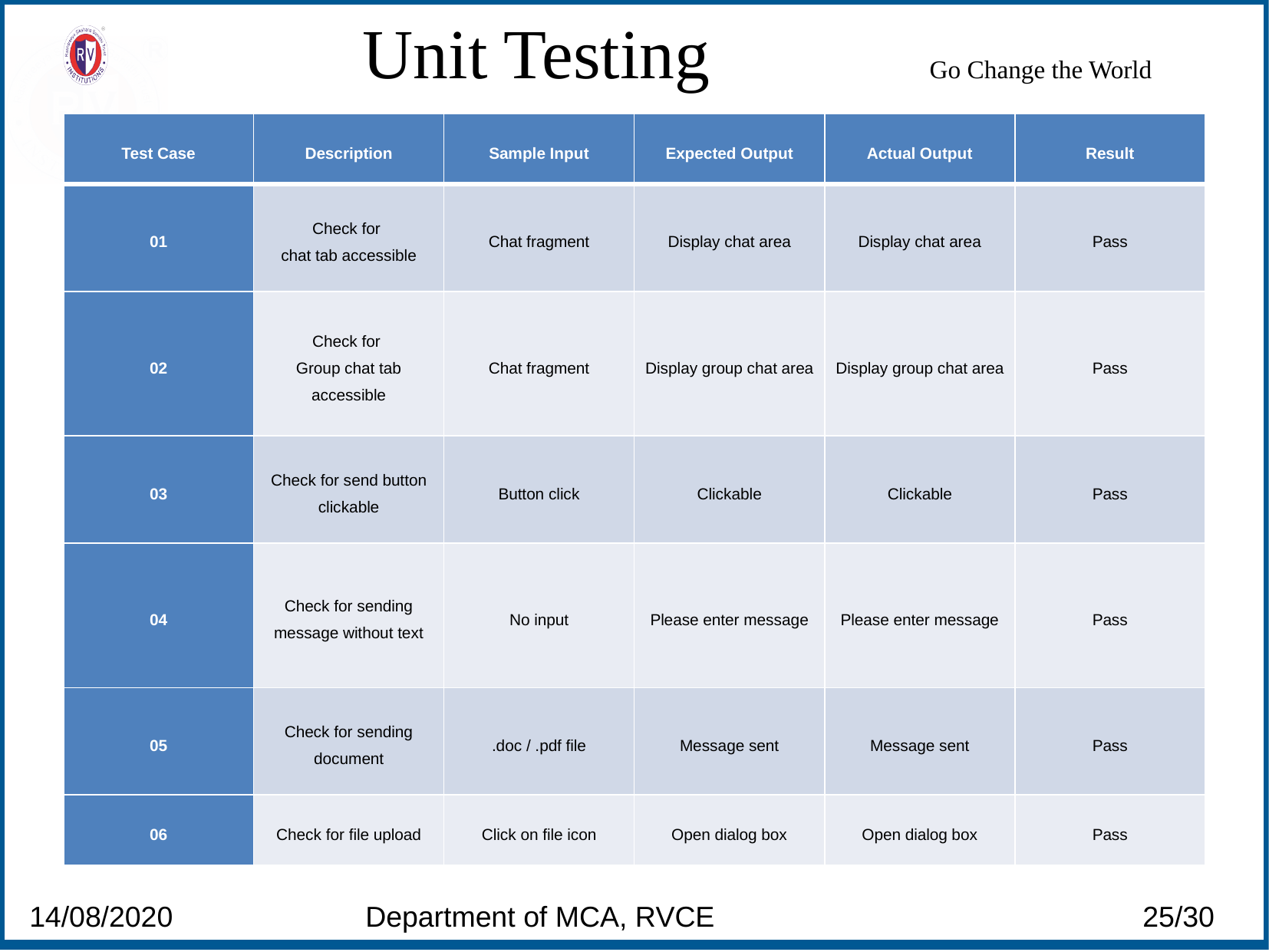

#
		       Unit Testing		Go Change the World

| Test Case | Description | Sample Input | Expected Output | Actual Output | Result |
| --- | --- | --- | --- | --- | --- |
| 01 | Check for chat tab accessible | Chat fragment | Display chat area | Display chat area | Pass |
| 02 | Check for Group chat tab accessible | Chat fragment | Display group chat area | Display group chat area | Pass |
| 03 | Check for send button clickable | Button click | Clickable | Clickable | Pass |
| 04 | Check for sending message without text | No input | Please enter message | Please enter message | Pass |
| 05 | Check for sending document | .doc / .pdf file | Message sent | Message sent | Pass |
| 06 | Check for file upload | Click on file icon | Open dialog box | Open dialog box | Pass |
14/08/2020                        Department of MCA, RVCE 		                        25/30